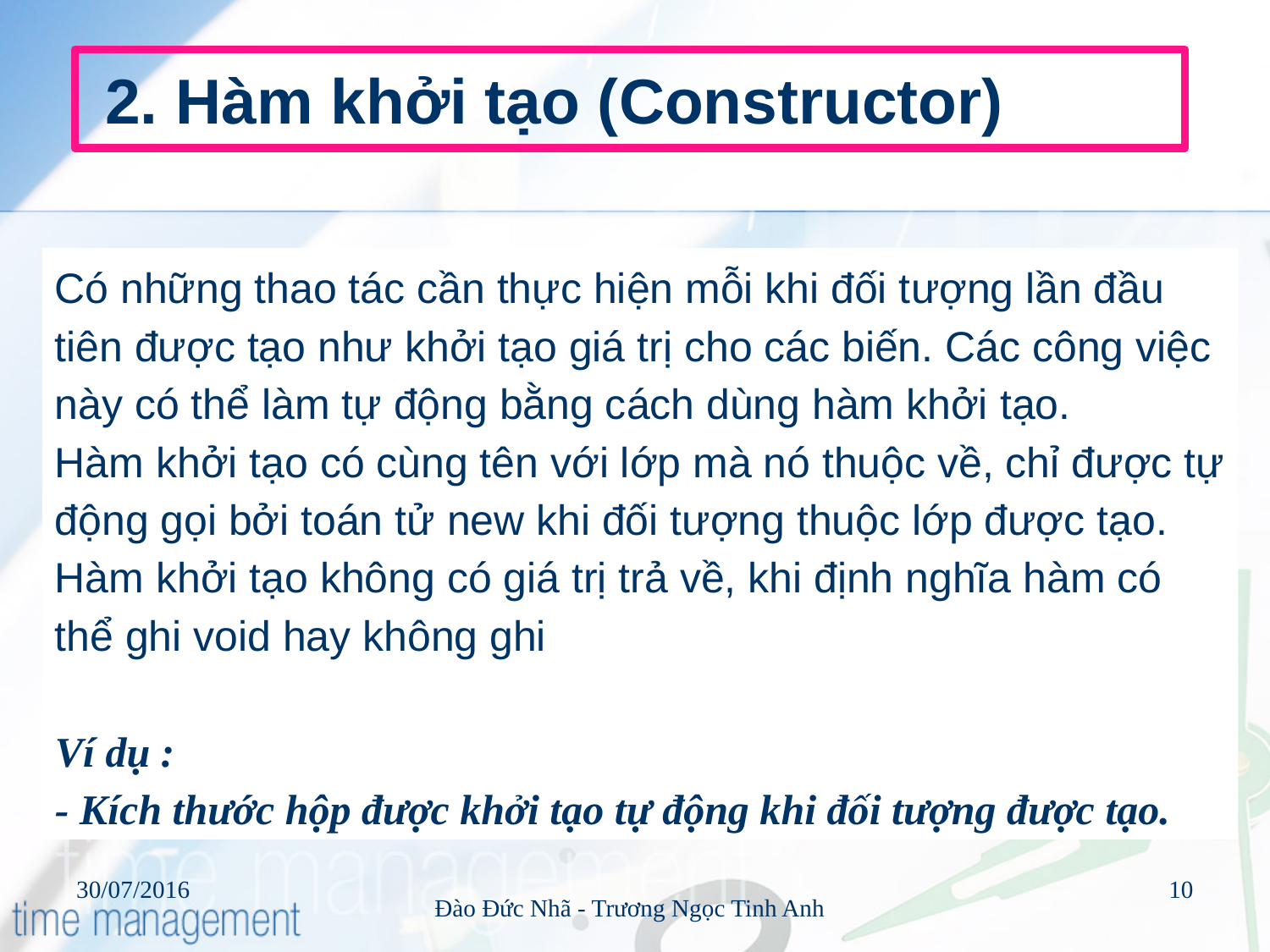

# 2. Hàm khởi tạo (Constructor)
Có những thao tác cần thực hiện mỗi khi đối tượng lần đầu tiên được tạo như khởi tạo giá trị cho các biến. Các công việc này có thể làm tự động bằng cách dùng hàm khởi tạo.
Hàm khởi tạo có cùng tên với lớp mà nó thuộc về, chỉ được tự động gọi bởi toán tử new khi đối tượng thuộc lớp được tạo. Hàm khởi tạo không có giá trị trả về, khi định nghĩa hàm có thể ghi void hay không ghi

Ví dụ :
- Kích thước hộp được khởi tạo tự động khi đối tượng được tạo.
30/07/2016
10
Đào Đức Nhã - Trương Ngọc Tinh Anh